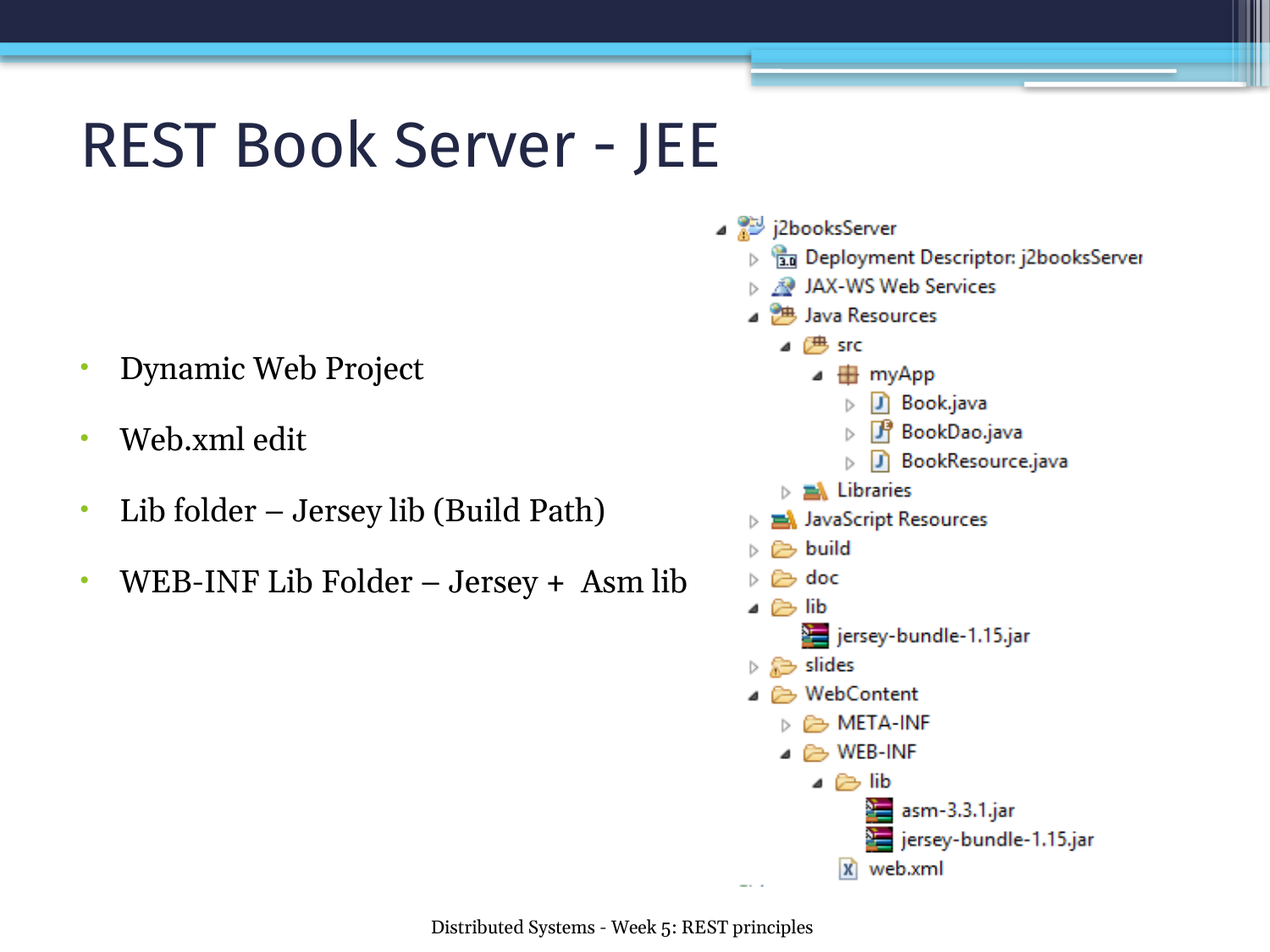

# REST Book Server - JEE

Dynamic Web Project
Web.xml edit
Lib folder – Jersey lib (Build Path)
WEB-INF Lib Folder – Jersey +  Asm lib
Distributed Systems - Week 5: REST principles